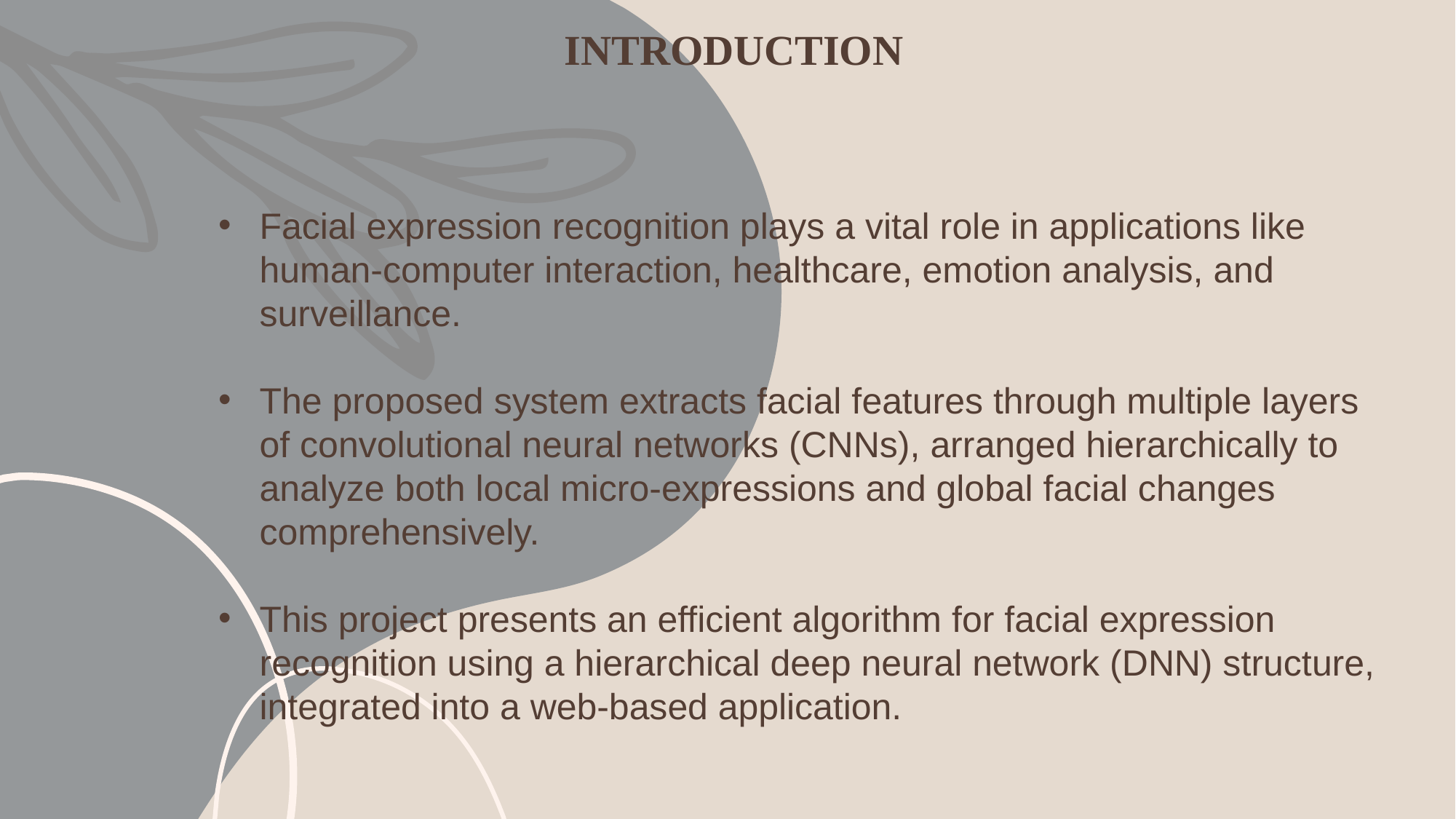

INTRODUCTION
Facial expression recognition plays a vital role in applications like human-computer interaction, healthcare, emotion analysis, and surveillance.

The proposed system extracts facial features through multiple layers of convolutional neural networks (CNNs), arranged hierarchically to analyze both local micro-expressions and global facial changes comprehensively.

This project presents an efficient algorithm for facial expression recognition using a hierarchical deep neural network (DNN) structure, integrated into a web-based application.